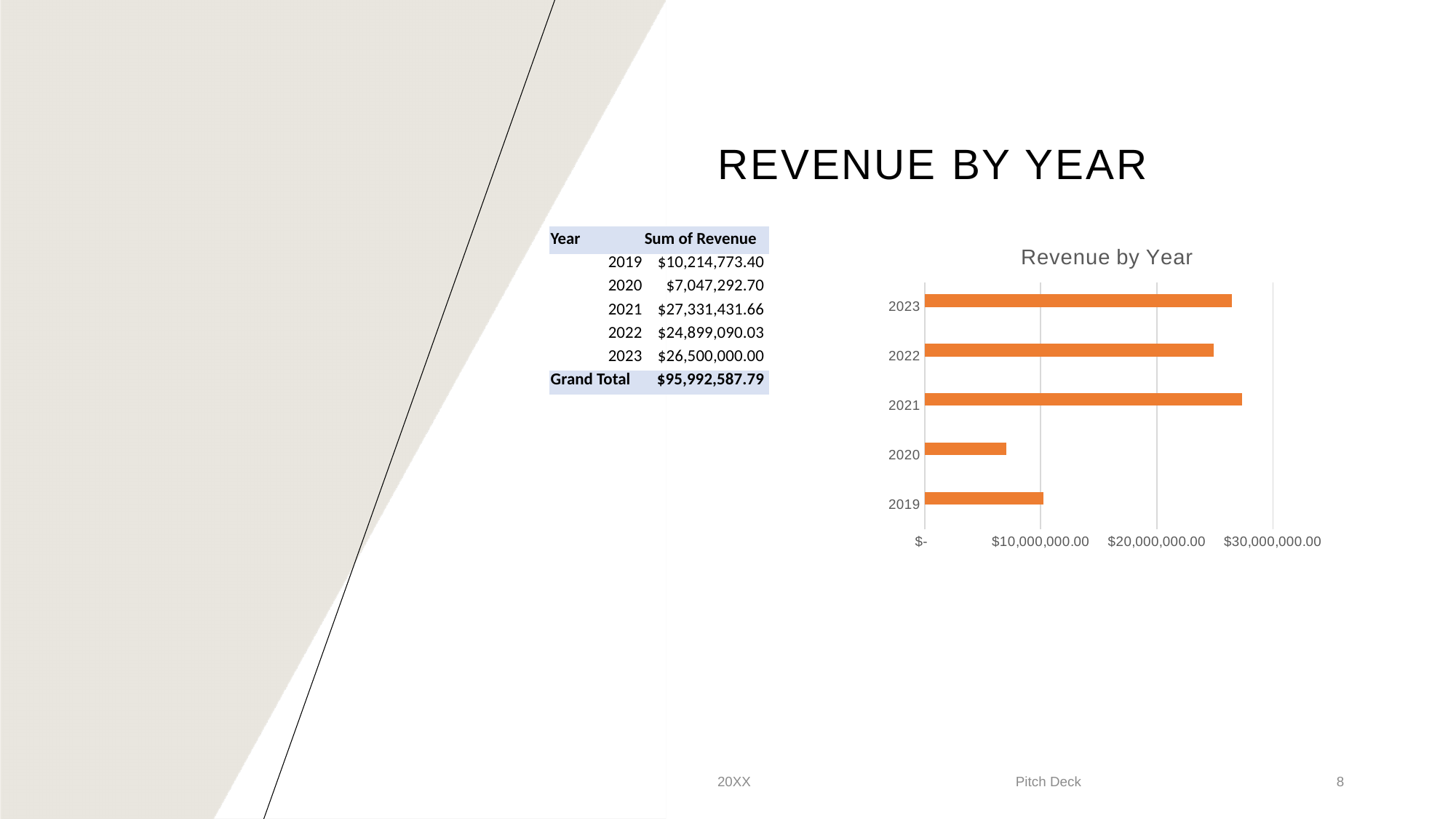

# Revenue by year
| Year | Sum of Revenue |
| --- | --- |
| 2019 | $10,214,773.40 |
| 2020 | $7,047,292.70 |
| 2021 | $27,331,431.66 |
| 2022 | $24,899,090.03 |
| 2023 | $26,500,000.00 |
| Grand Total | $95,992,587.79 |

### Chart: Revenue by Year

| Category |  |  |
|---|---|---|
| 2019 | 2019.0 | 10214773.4 |
| 2020 | 2020.0 | 7047292.7 |
| 2021 | 2021.0 | 27331431.66 |
| 2022 | 2022.0 | 24899090.03 |
| 2023 | 2023.0 | 26500000.0 |
20XX
Pitch Deck
8